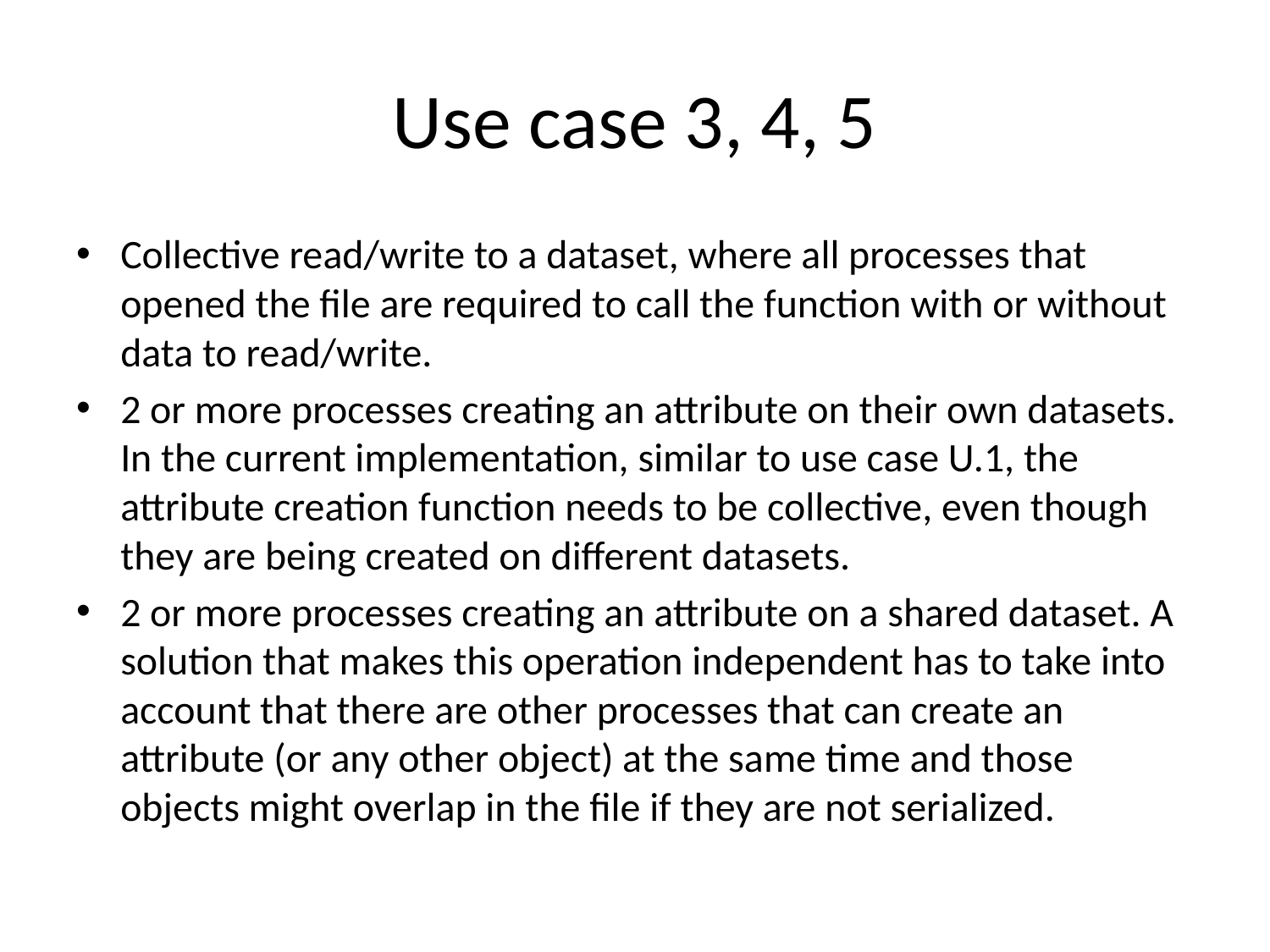

# Use case 3, 4, 5
Collective read/write to a dataset, where all processes that opened the file are required to call the function with or without data to read/write.
2 or more processes creating an attribute on their own datasets. In the current implementation, similar to use case U.1, the attribute creation function needs to be collective, even though they are being created on different datasets.
2 or more processes creating an attribute on a shared dataset. A solution that makes this operation independent has to take into account that there are other processes that can create an attribute (or any other object) at the same time and those objects might overlap in the file if they are not serialized.